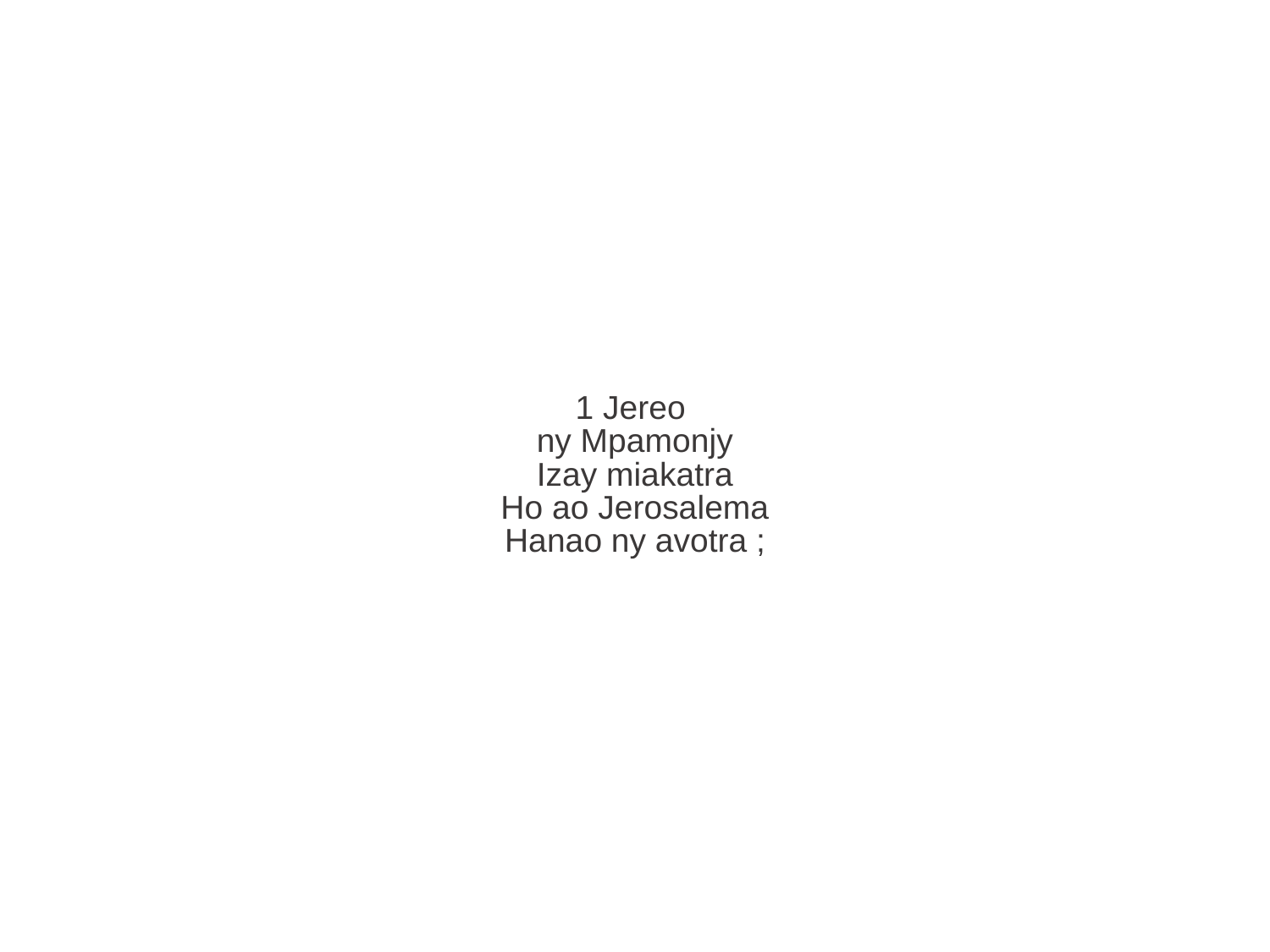

1 Jereo
ny Mpamonjy
Izay miakatra
Ho ao Jerosalema
Hanao ny avotra ;